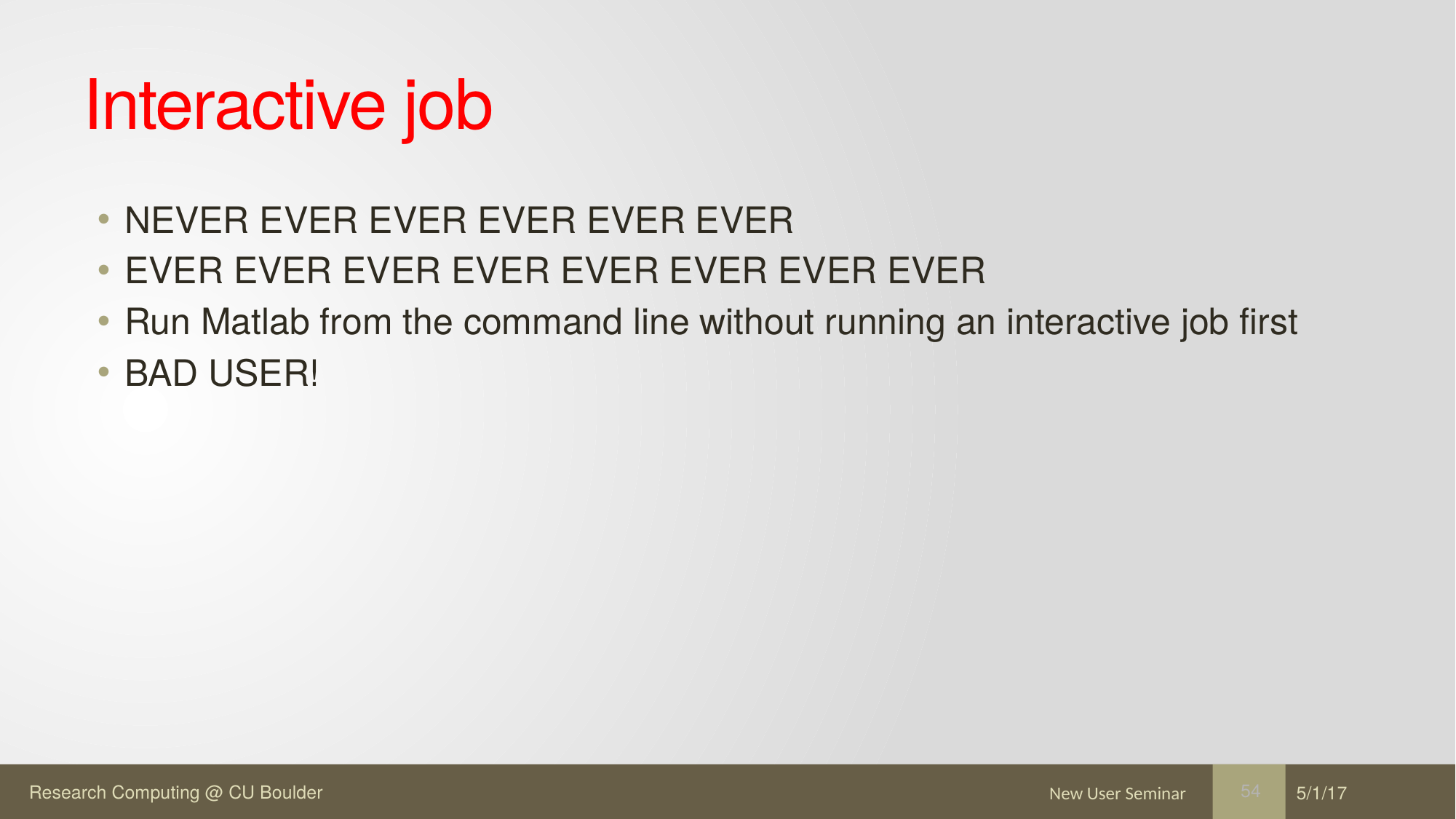

# Interactive job
NEVER EVER EVER EVER EVER EVER
EVER EVER EVER EVER EVER EVER EVER EVER
Run Matlab from the command line without running an interactive job first
BAD USER!
New User Seminar
5/1/17
54